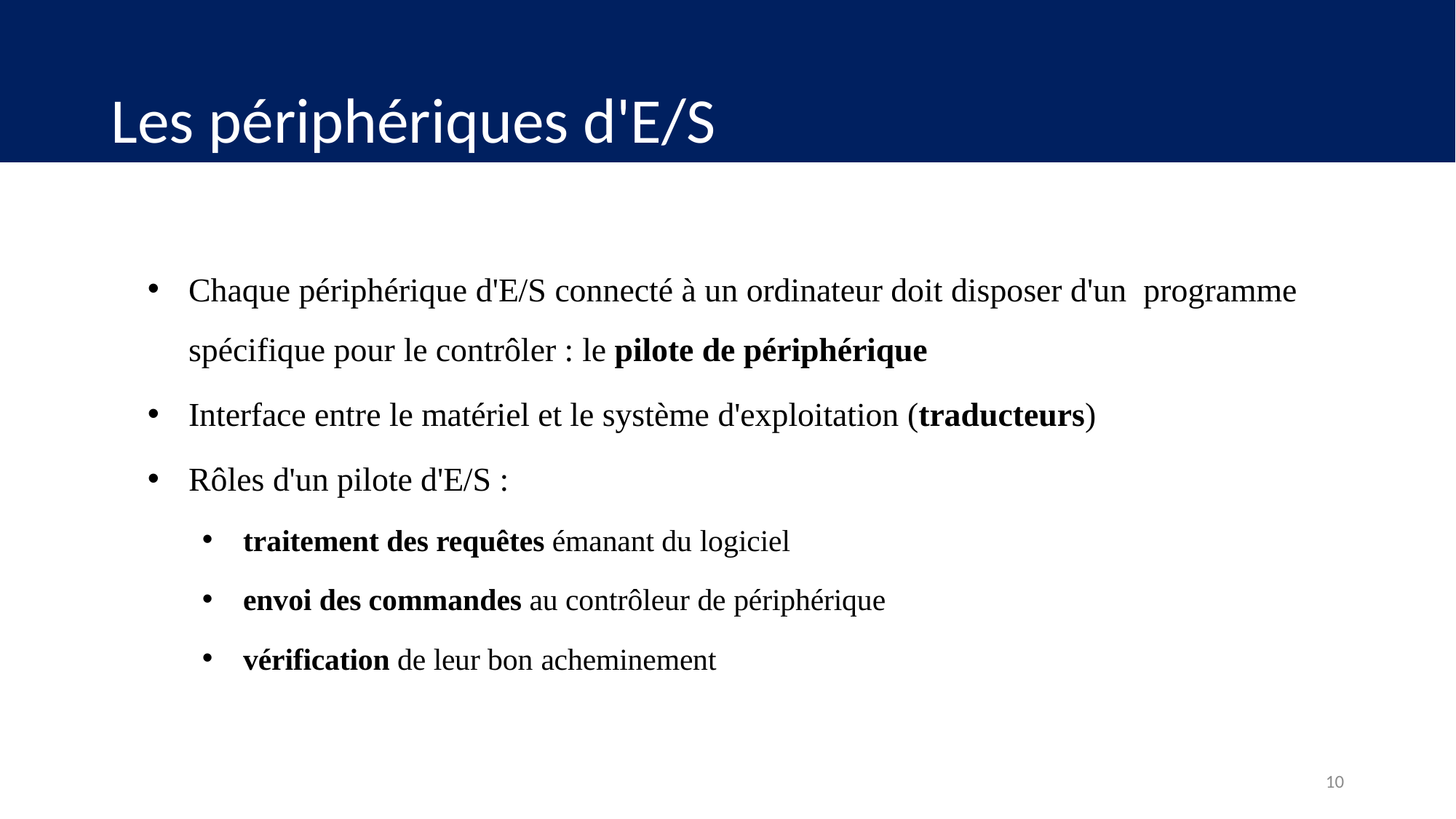

# Les périphériques d'E/S
Chaque périphérique d'E/S connecté à un ordinateur doit disposer d'un  programme spécifique pour le contrôler : le pilote de périphérique
Interface entre le matériel et le système d'exploitation (traducteurs)
Rôles d'un pilote d'E/S :
traitement des requêtes émanant du logiciel
envoi des commandes au contrôleur de périphérique
vérification de leur bon acheminement
10